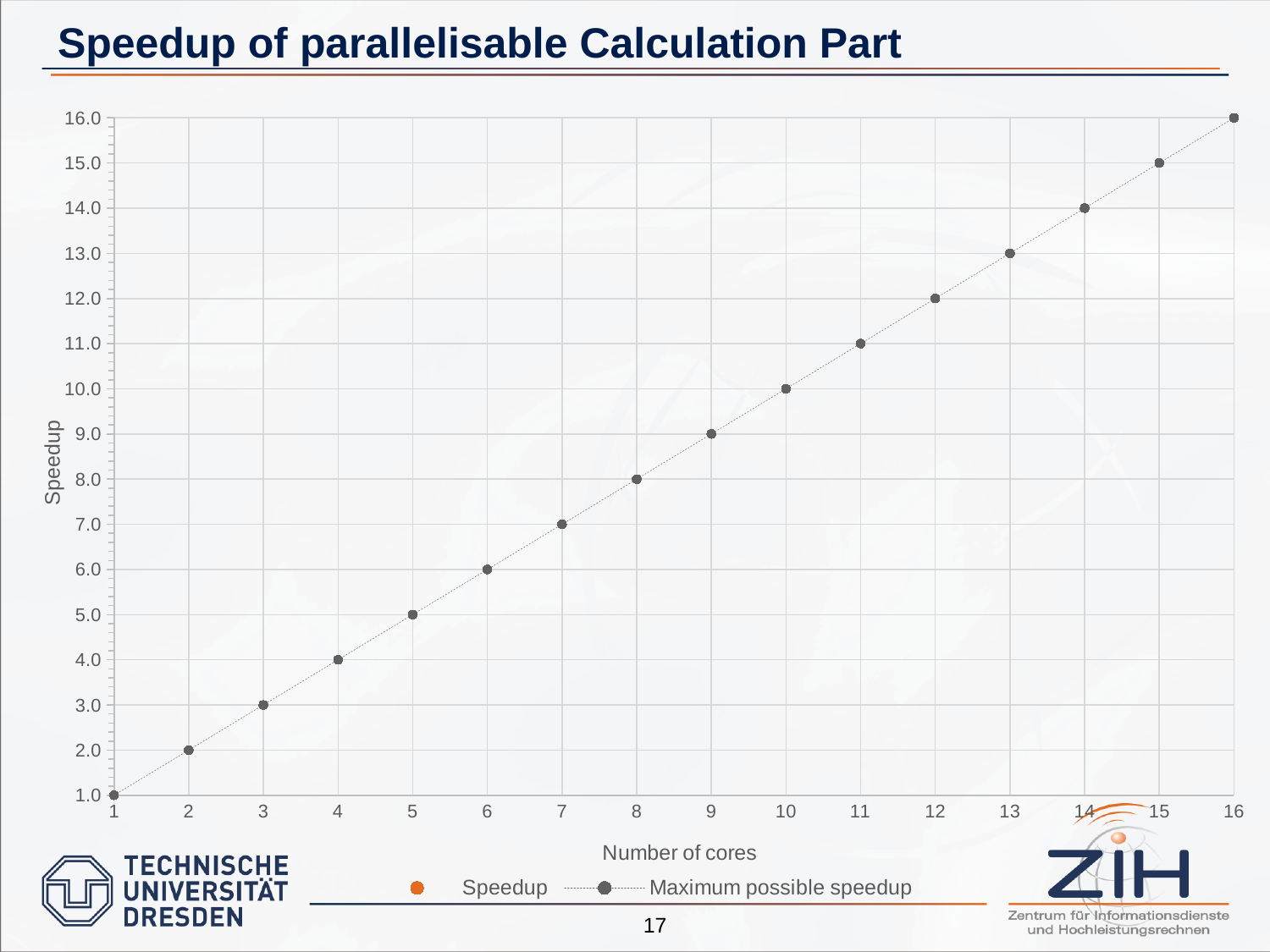

# Speedup of parallelisable Calculation Part

### Chart

| Category |  |  |
|---|---|---|
17